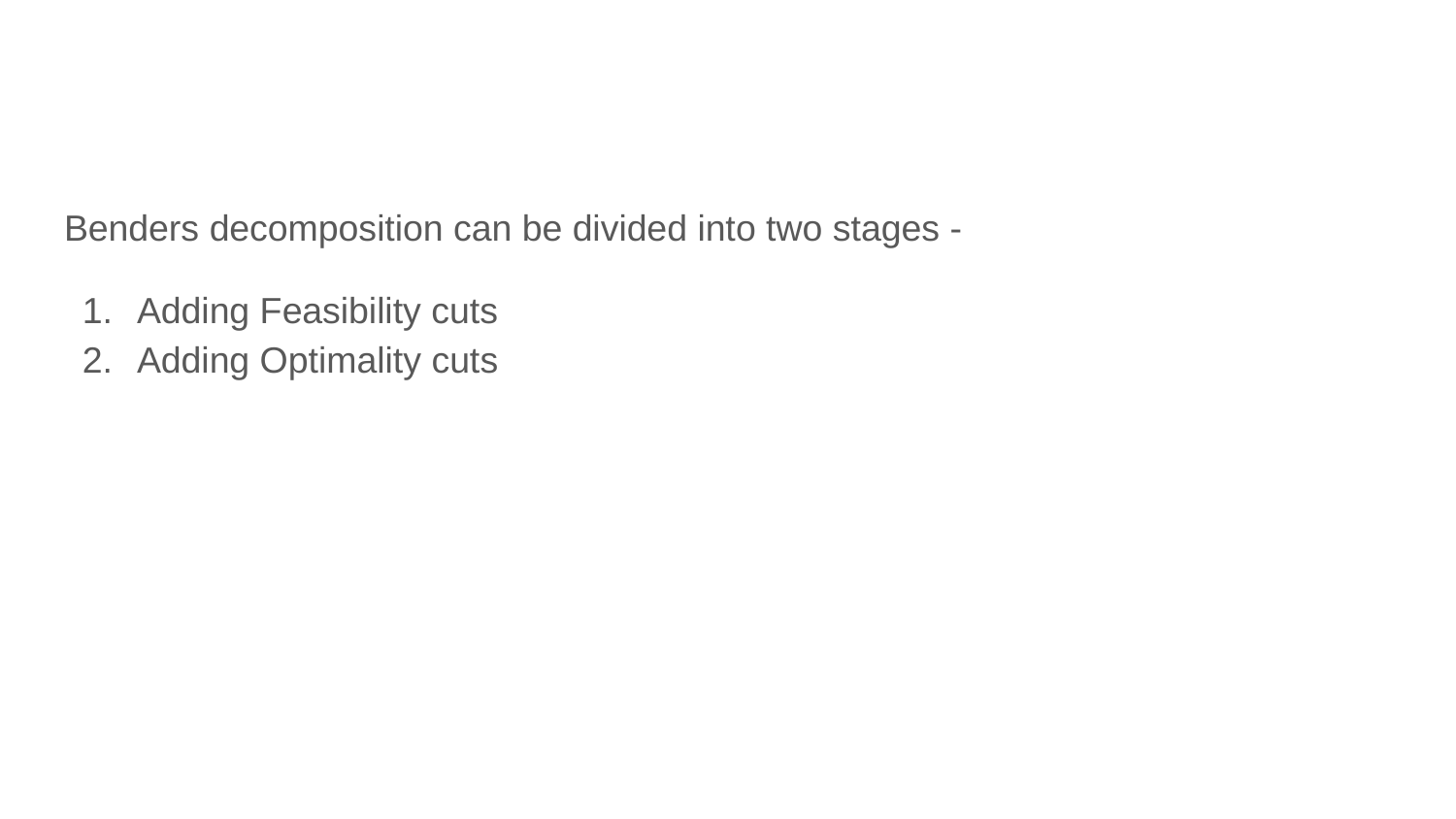

#
Benders decomposition can be divided into two stages -
Adding Feasibility cuts
Adding Optimality cuts